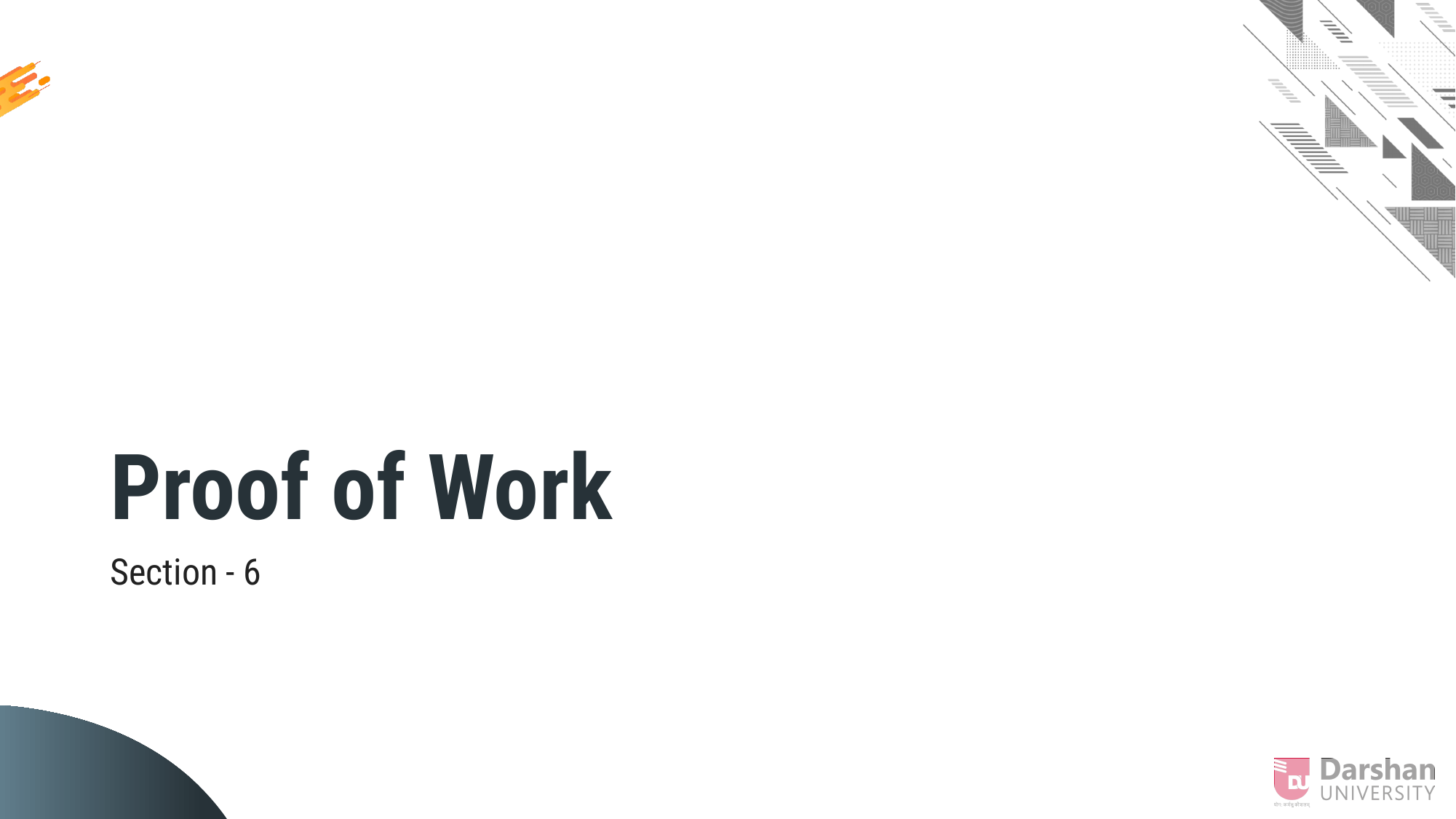

# Proof of Work
Section - 6